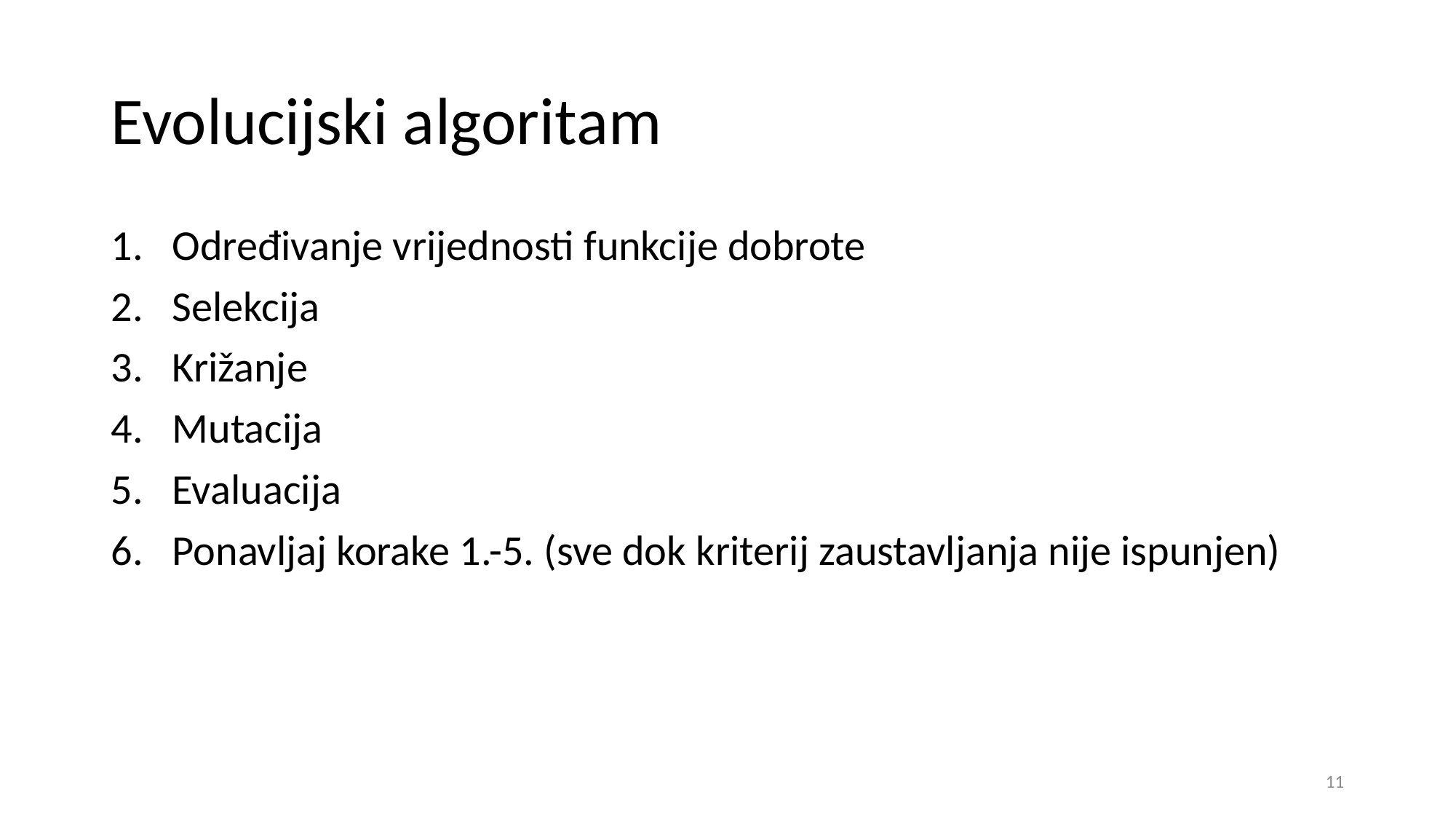

# Evolucijski algoritam
Određivanje vrijednosti funkcije dobrote
Selekcija
Križanje
Mutacija
Evaluacija
Ponavljaj korake 1.-5. (sve dok kriterij zaustavljanja nije ispunjen)

11